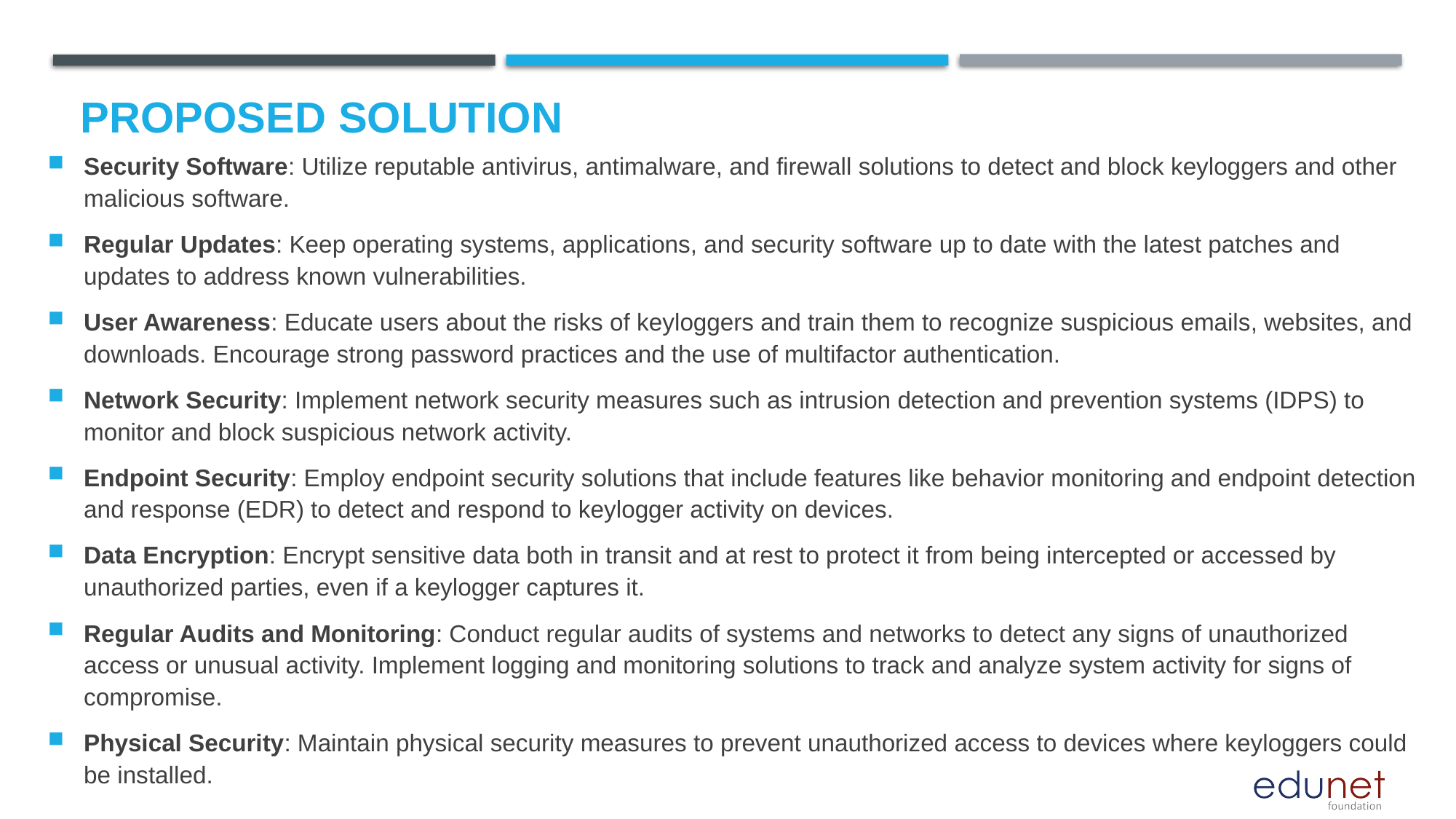

# Proposed Solution

Security Software: Utilize reputable antivirus, antimalware, and firewall solutions to detect and block keyloggers and other malicious software.
Regular Updates: Keep operating systems, applications, and security software up to date with the latest patches and updates to address known vulnerabilities.
User Awareness: Educate users about the risks of keyloggers and train them to recognize suspicious emails, websites, and downloads. Encourage strong password practices and the use of multifactor authentication.
Network Security: Implement network security measures such as intrusion detection and prevention systems (IDPS) to monitor and block suspicious network activity.
Endpoint Security: Employ endpoint security solutions that include features like behavior monitoring and endpoint detection and response (EDR) to detect and respond to keylogger activity on devices.
Data Encryption: Encrypt sensitive data both in transit and at rest to protect it from being intercepted or accessed by unauthorized parties, even if a keylogger captures it.
Regular Audits and Monitoring: Conduct regular audits of systems and networks to detect any signs of unauthorized access or unusual activity. Implement logging and monitoring solutions to track and analyze system activity for signs of compromise.
Physical Security: Maintain physical security measures to prevent unauthorized access to devices where keyloggers could be installed.